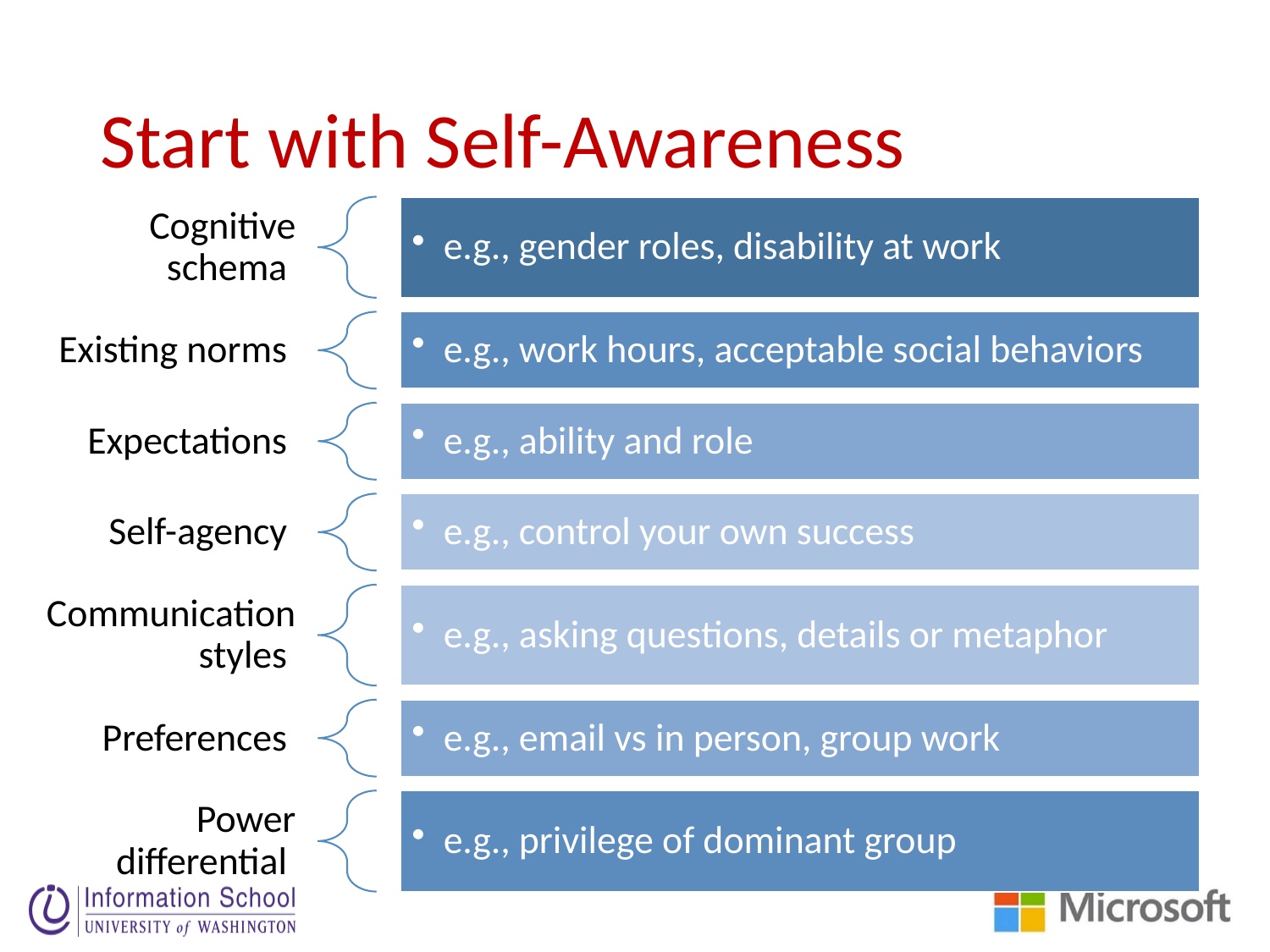

# Start with Self-Awareness
Cognitive schema
e.g., gender roles, disability at work
Existing norms
e.g., work hours, acceptable social behaviors
Expectations
e.g., ability and role
Self-agency
e.g., control your own success
Communication styles
e.g., asking questions, details or metaphor
Preferences
e.g., email vs in person, group work
Power differential
e.g., privilege of dominant group